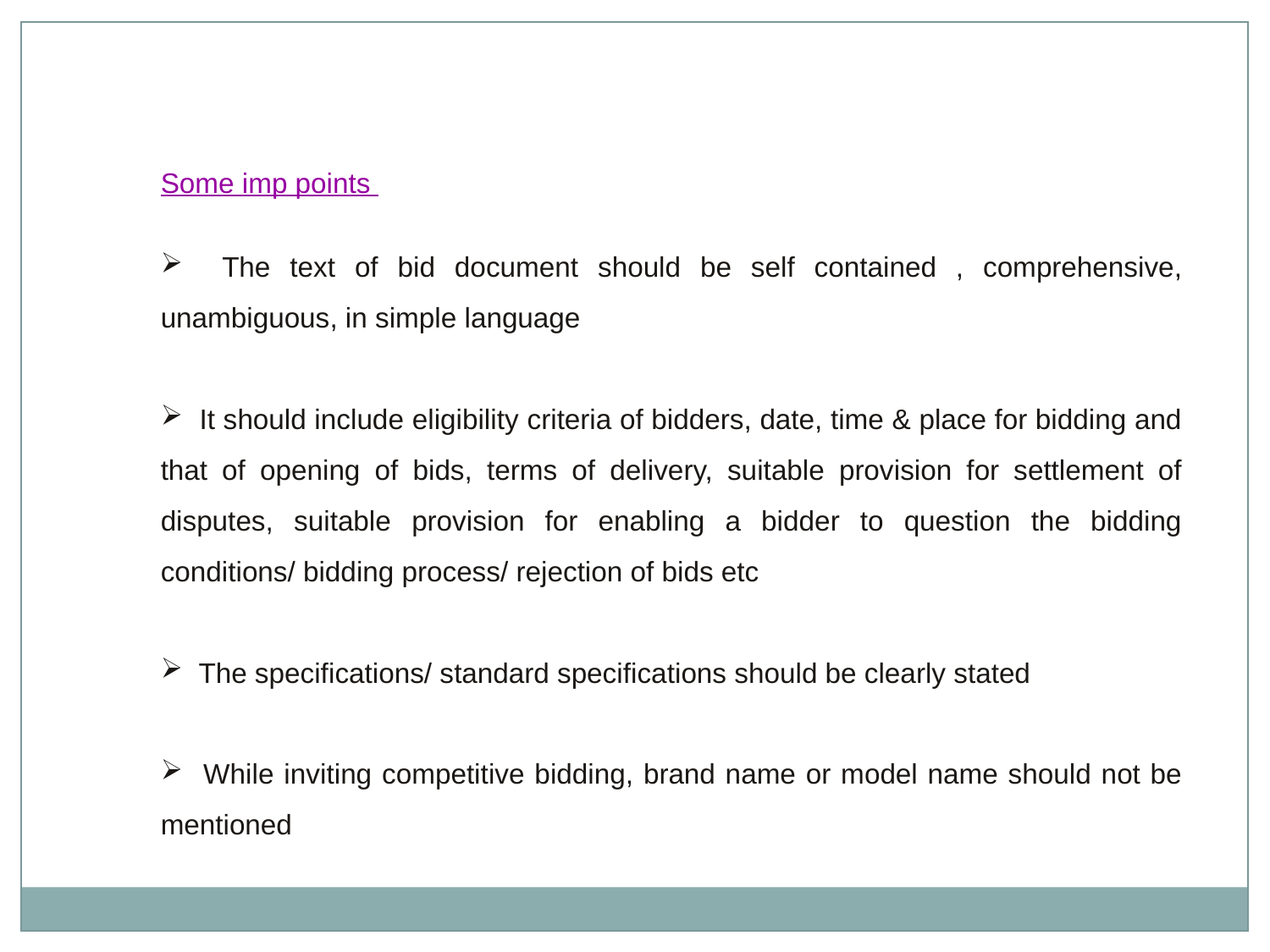

Some imp points

  The text of bid document should be self contained , comprehensive, unambiguous, in simple language

  It should include eligibility criteria of bidders, date, time & place for bidding and that of opening of bids, terms of delivery, suitable provision for settlement of disputes, suitable provision for enabling a bidder to question the bidding conditions/ bidding process/ rejection of bids etc

  The specifications/ standard specifications should be clearly stated

  While inviting competitive bidding, brand name or model name should not be mentioned